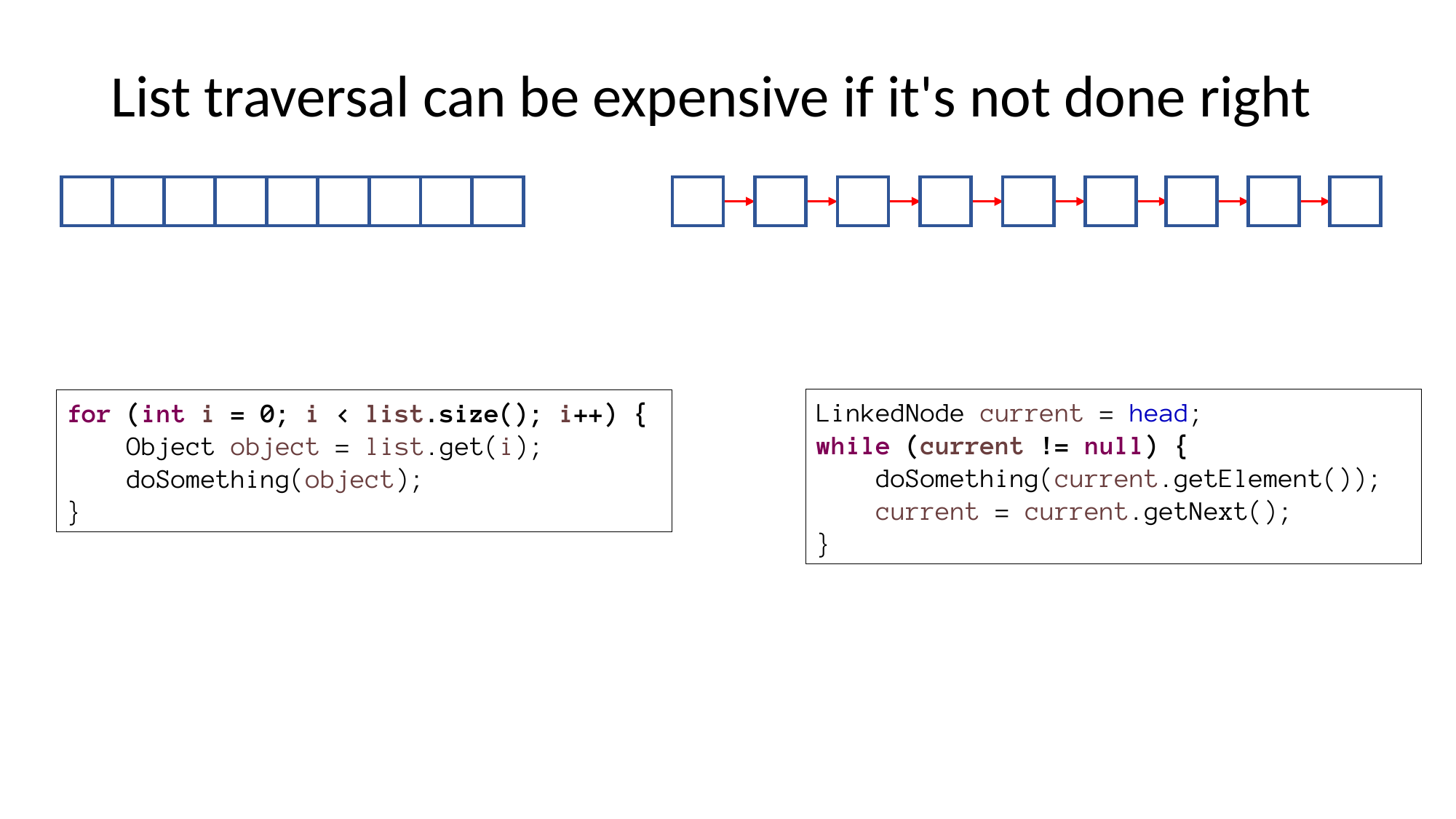

# List traversal can be expensive if it's not done right

LinkedNode current = head;
while (current != null) {
    doSomething(current.getElement());
    current = current.getNext();
}
for (int i = 0; i < list.size(); i++) {
    Object object = list.get(i);
    doSomething(object);
}